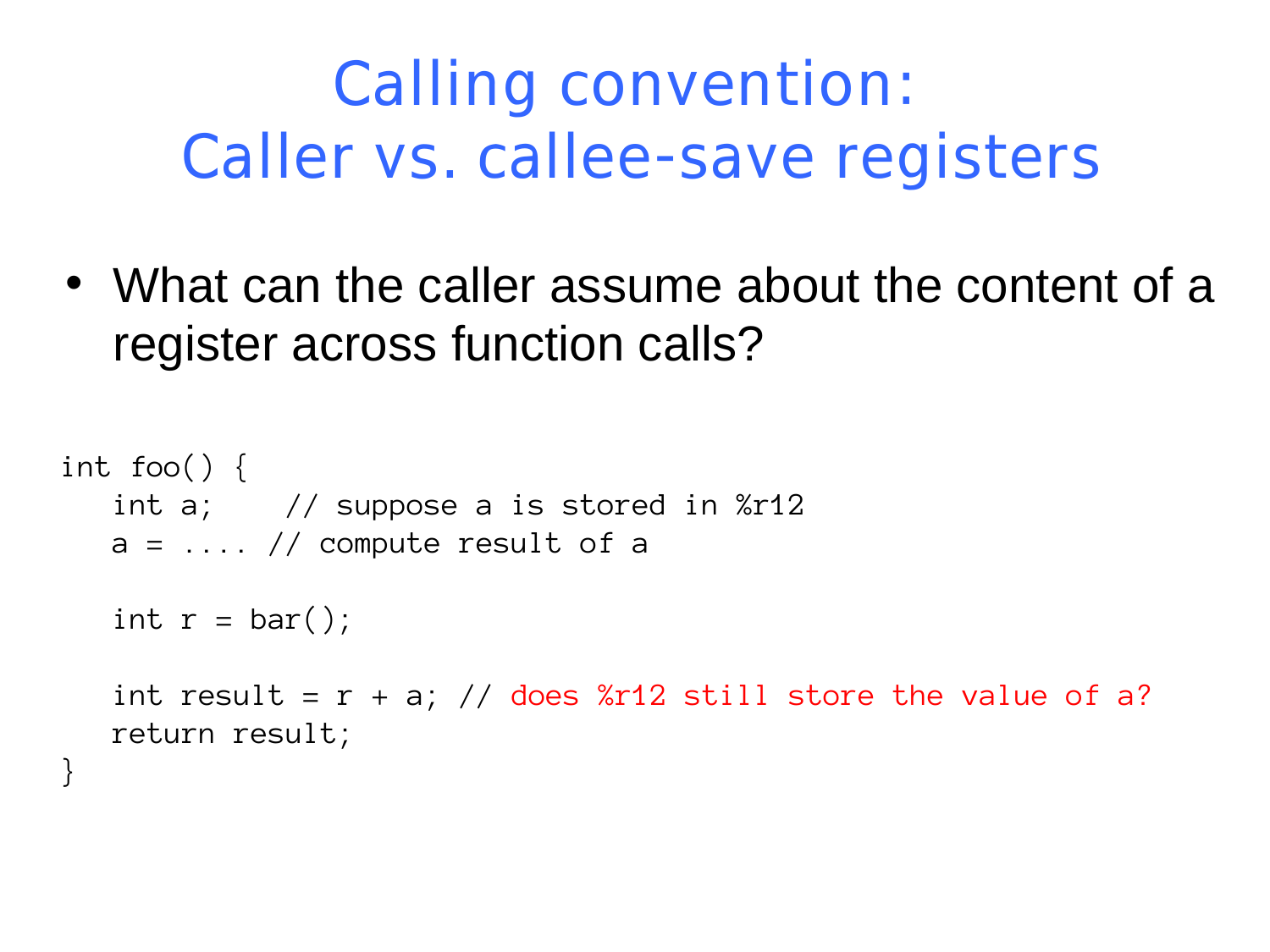

Carnegie Mellon
# Calling convention: Caller vs. callee-save registers
What can the caller assume about the content of a register across function calls?

int foo() {
   int a;    // suppose a is stored in %r12
   a = .... // compute result of a

   int r = bar();

   int result = r + a; // does %r12 still store the value of a?
   return result;
}